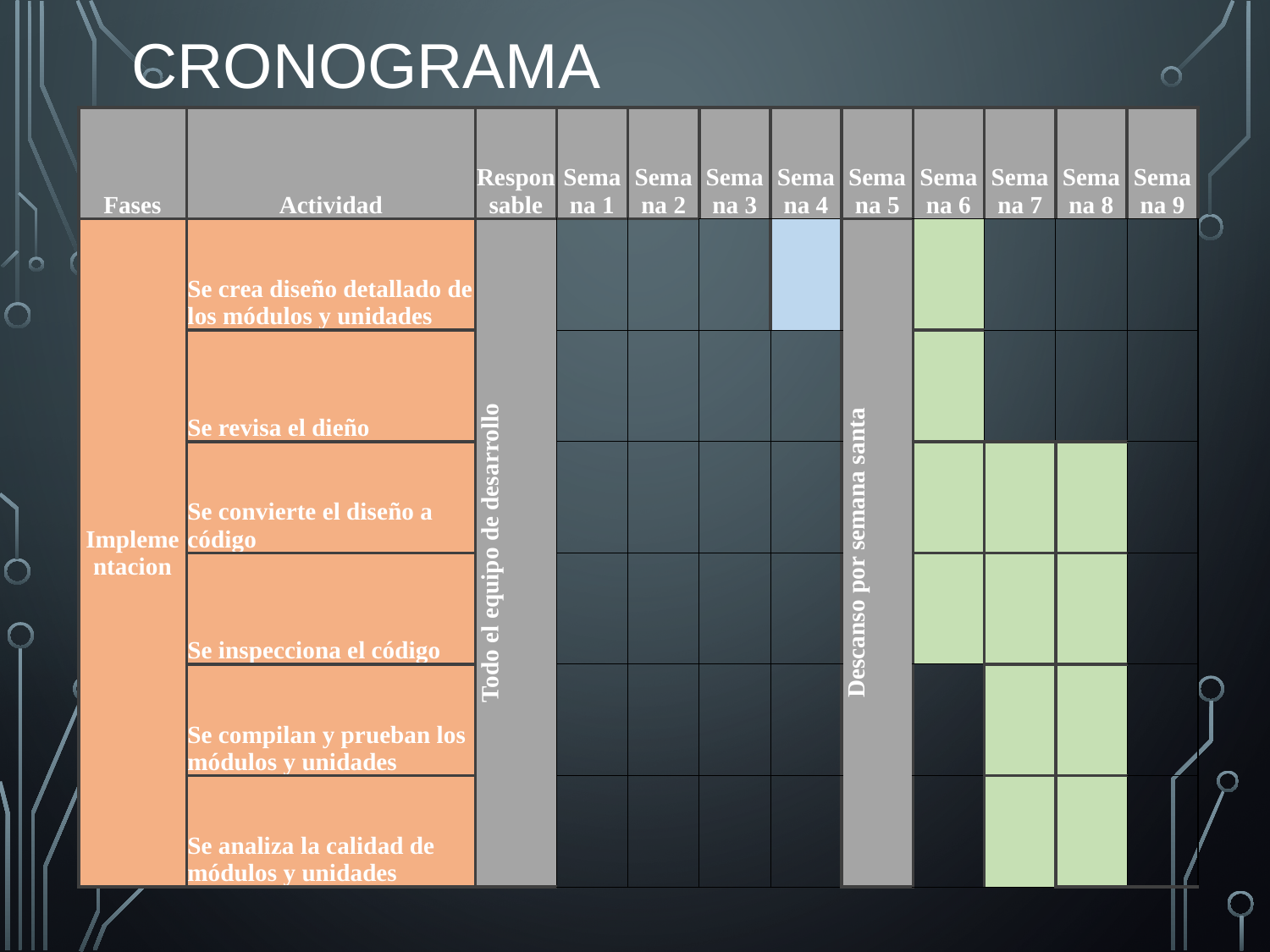

# Cronograma
| Fases | Actividad | Responsable | Semana 1 | Semana 2 | Semana 3 | Semana 4 | Semana 5 | Semana 6 | Semana 7 | Semana 8 | Semana 9 |
| --- | --- | --- | --- | --- | --- | --- | --- | --- | --- | --- | --- |
| Implementacion | Se crea diseño detallado de los módulos y unidades | Todo el equipo de desarrollo |  |  |  |  | Descanso por semana santa |  |  |  |  |
|  | Se revisa el dieño |  |  |  |  |  |  |  |  |  |  |
|  | Se convierte el diseño a código |  |  |  |  |  |  |  |  |  |  |
|  | Se inspecciona el código |  |  |  |  |  |  |  |  |  |  |
|  | Se compilan y prueban los módulos y unidades |  |  |  |  |  |  |  |  |  |  |
|  | Se analiza la calidad de módulos y unidades |  |  |  |  |  |  |  |  |  |  |